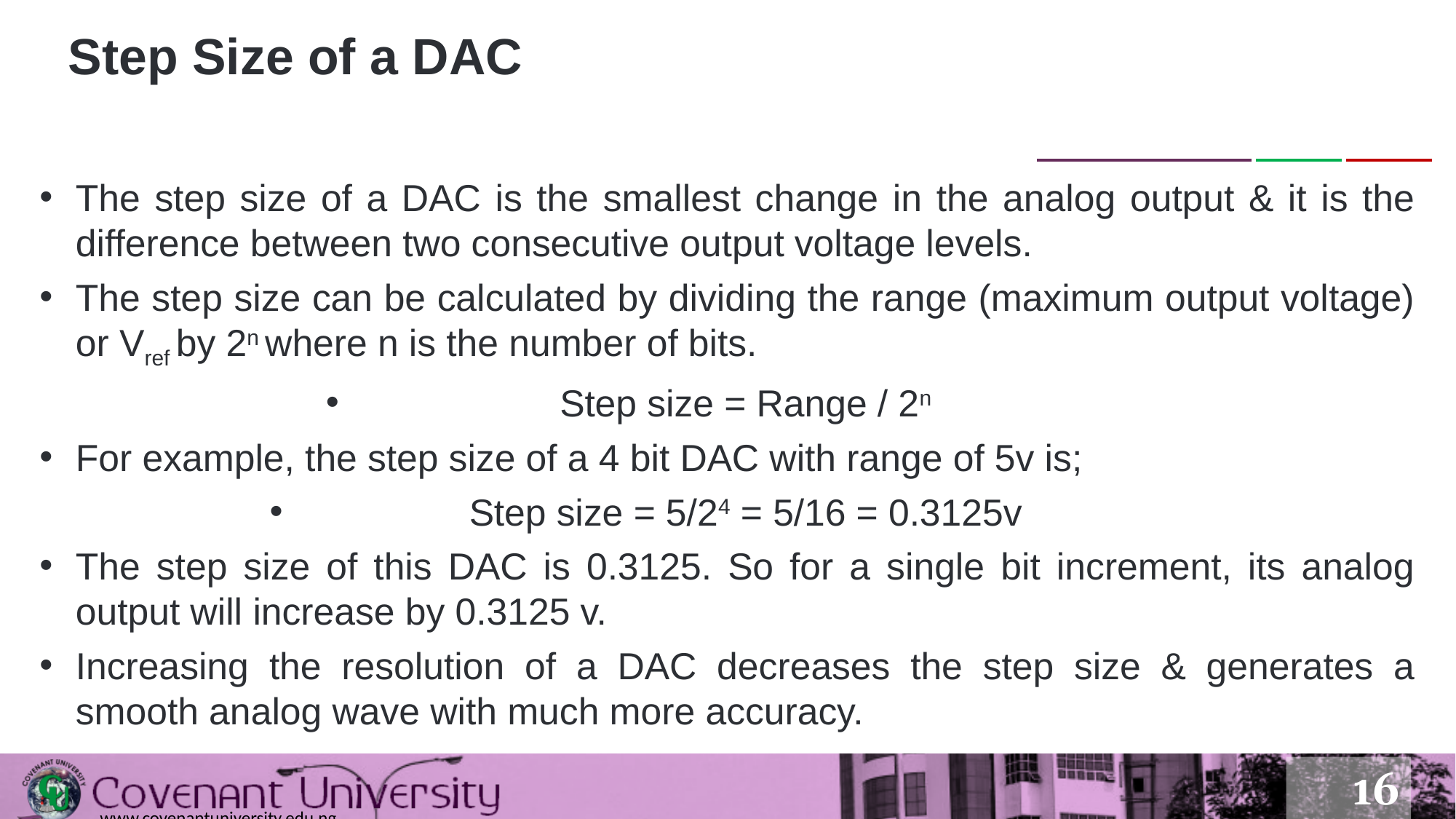

# Step Size of a DAC
The step size of a DAC is the smallest change in the analog output & it is the difference between two consecutive output voltage levels.
The step size can be calculated by dividing the range (maximum output voltage) or Vref by 2n where n is the number of bits.
Step size = Range / 2n
For example, the step size of a 4 bit DAC with range of 5v is;
Step size = 5/24 = 5/16 = 0.3125v
The step size of this DAC is 0.3125. So for a single bit increment, its analog output will increase by 0.3125 v.
Increasing the resolution of a DAC decreases the step size & generates a smooth analog wave with much more accuracy.